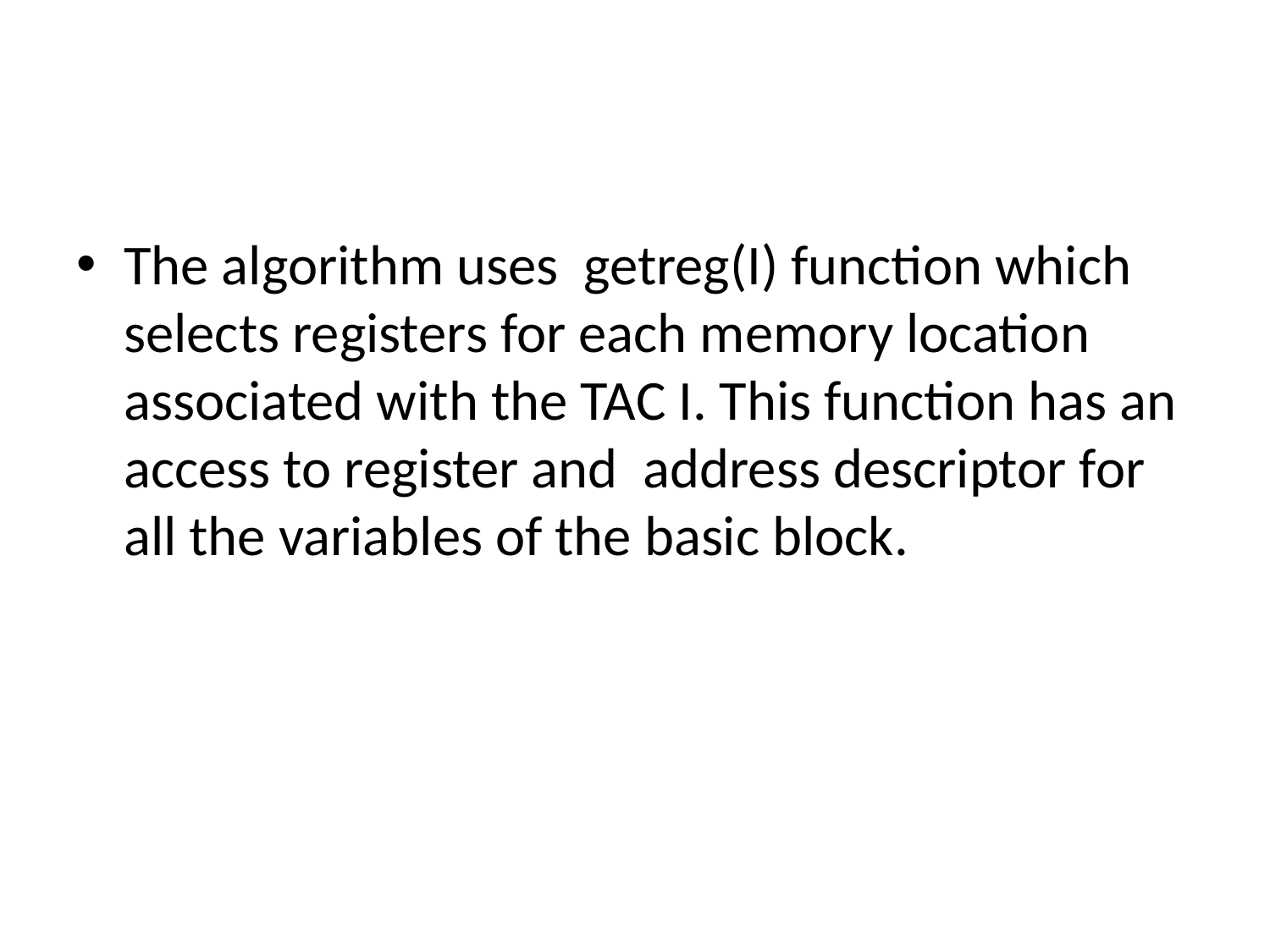

#
The algorithm uses  getreg(I) function which selects registers for each memory location associated with the TAC I. This function has an access to register and  address descriptor for all the variables of the basic block.